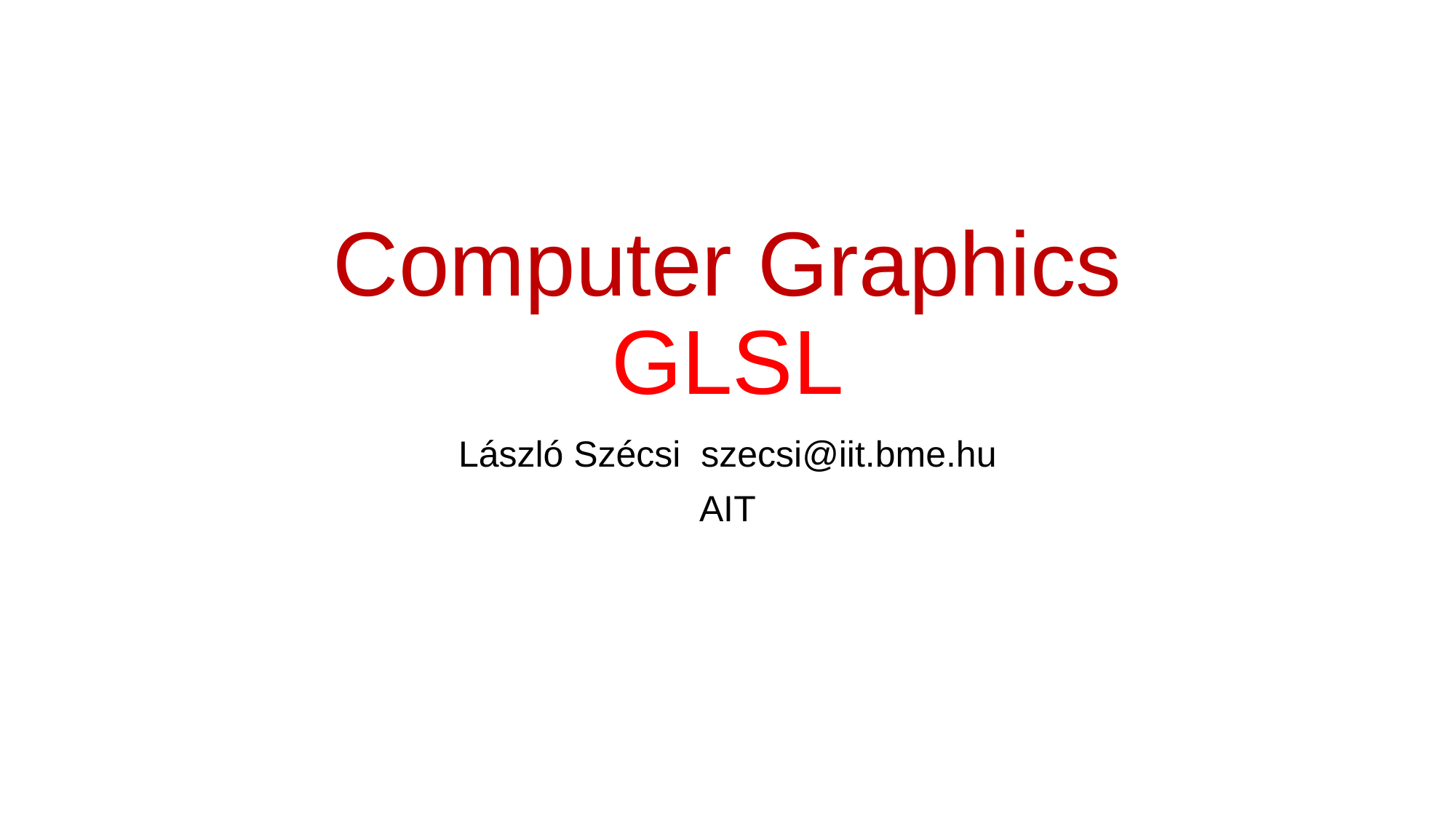

# Computer Graphics GLSL
László Szécsi  szecsi@iit.bme.hu
AIT